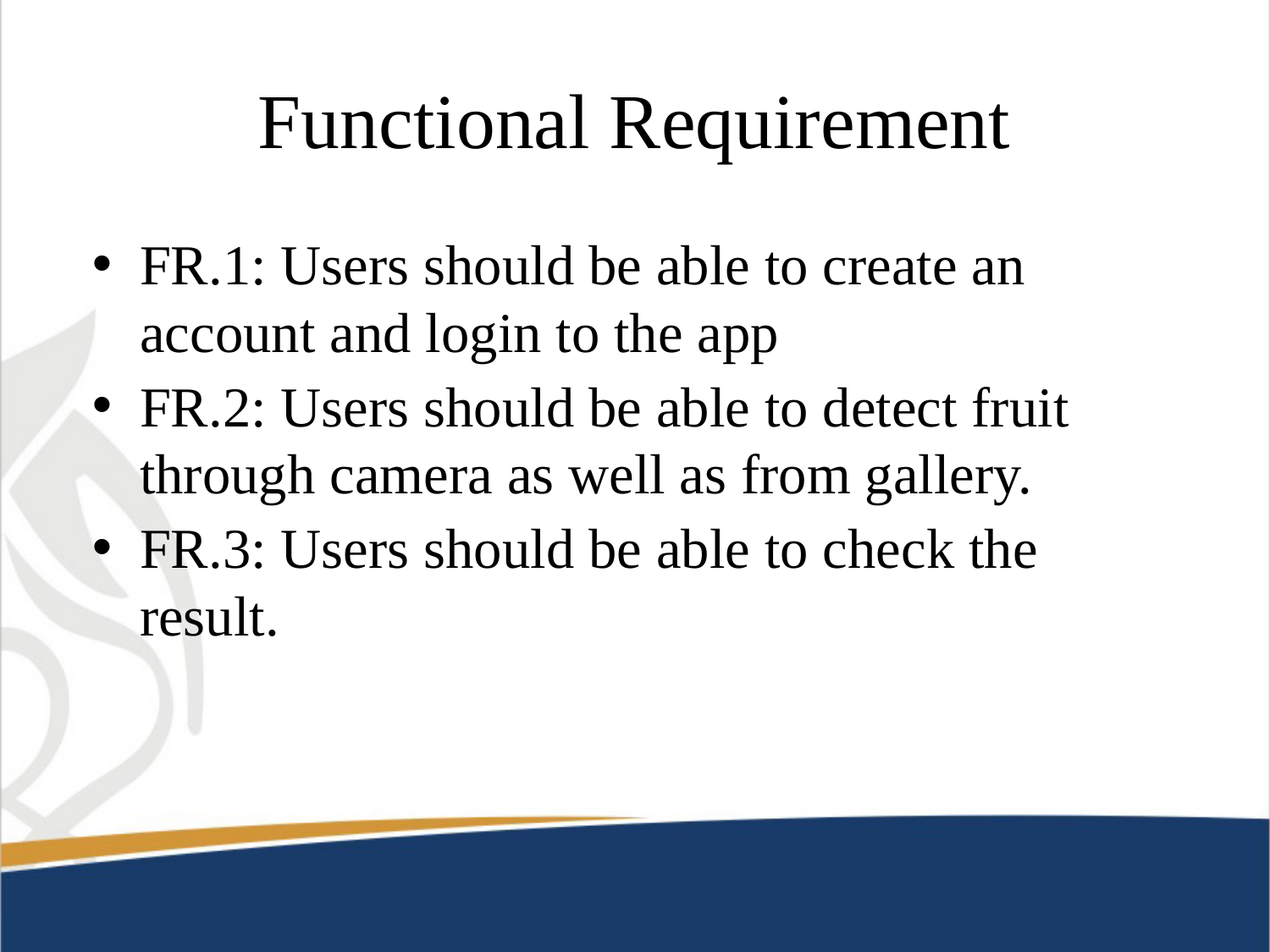

# Functional Requirement
FR.1: Users should be able to create an account and login to the app
FR.2: Users should be able to detect fruit through camera as well as from gallery.
FR.3: Users should be able to check the result.